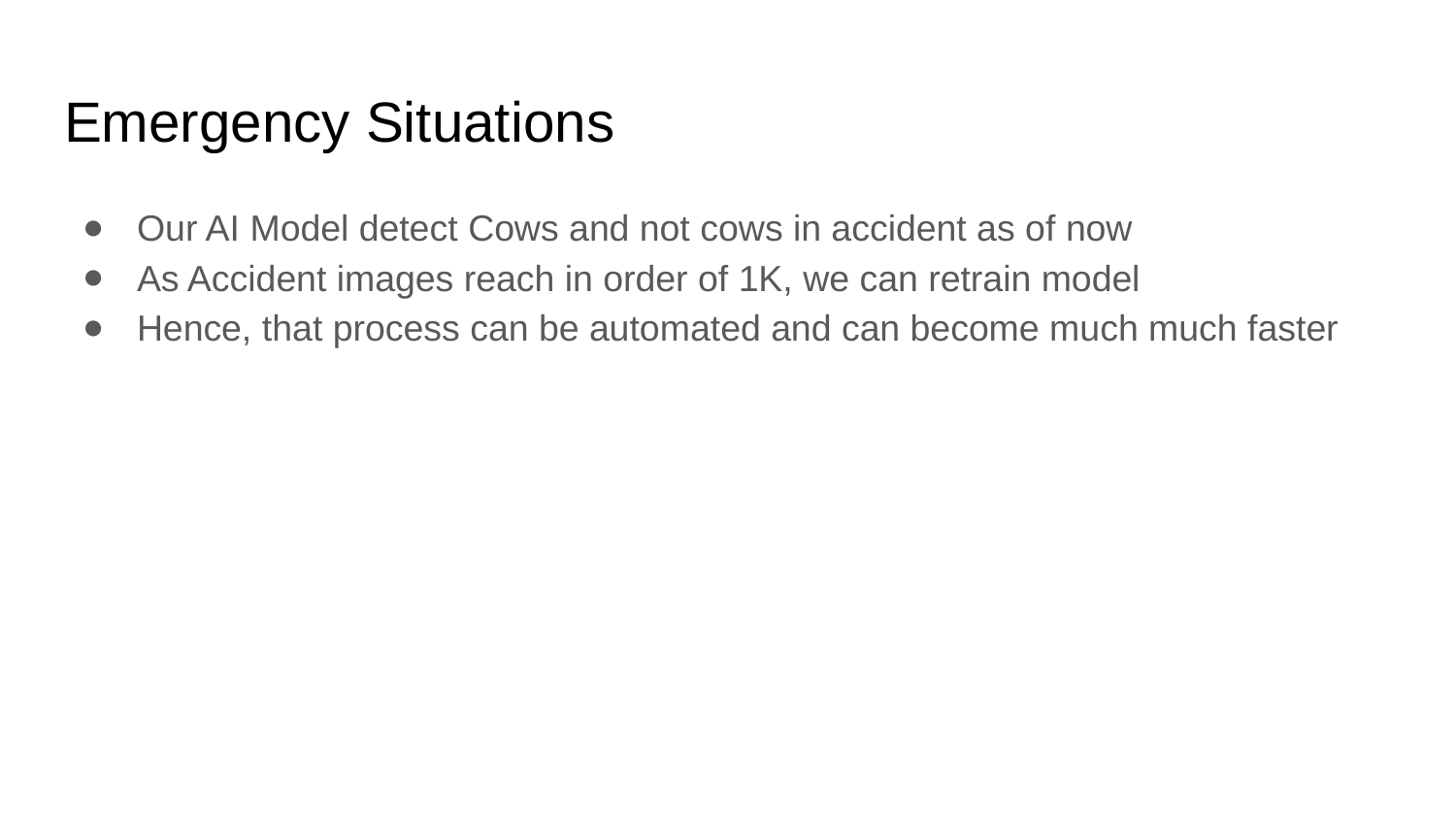

# Emergency Situations
Our AI Model detect Cows and not cows in accident as of now
As Accident images reach in order of 1K, we can retrain model
Hence, that process can be automated and can become much much faster